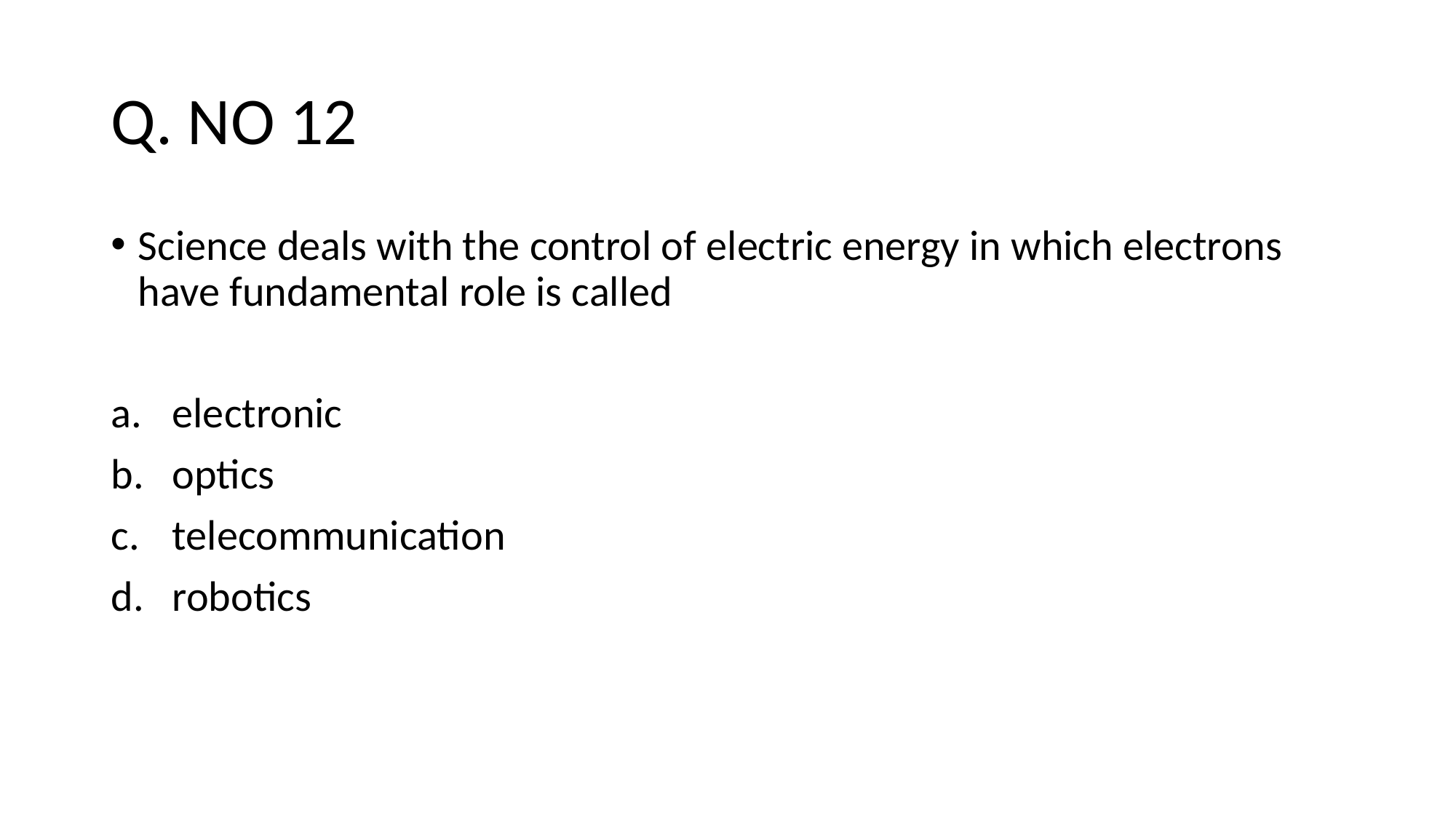

# Q. NO 12
Science deals with the control of electric energy in which electrons have fundamental role is called

electronic
optics
telecommunication
robotics